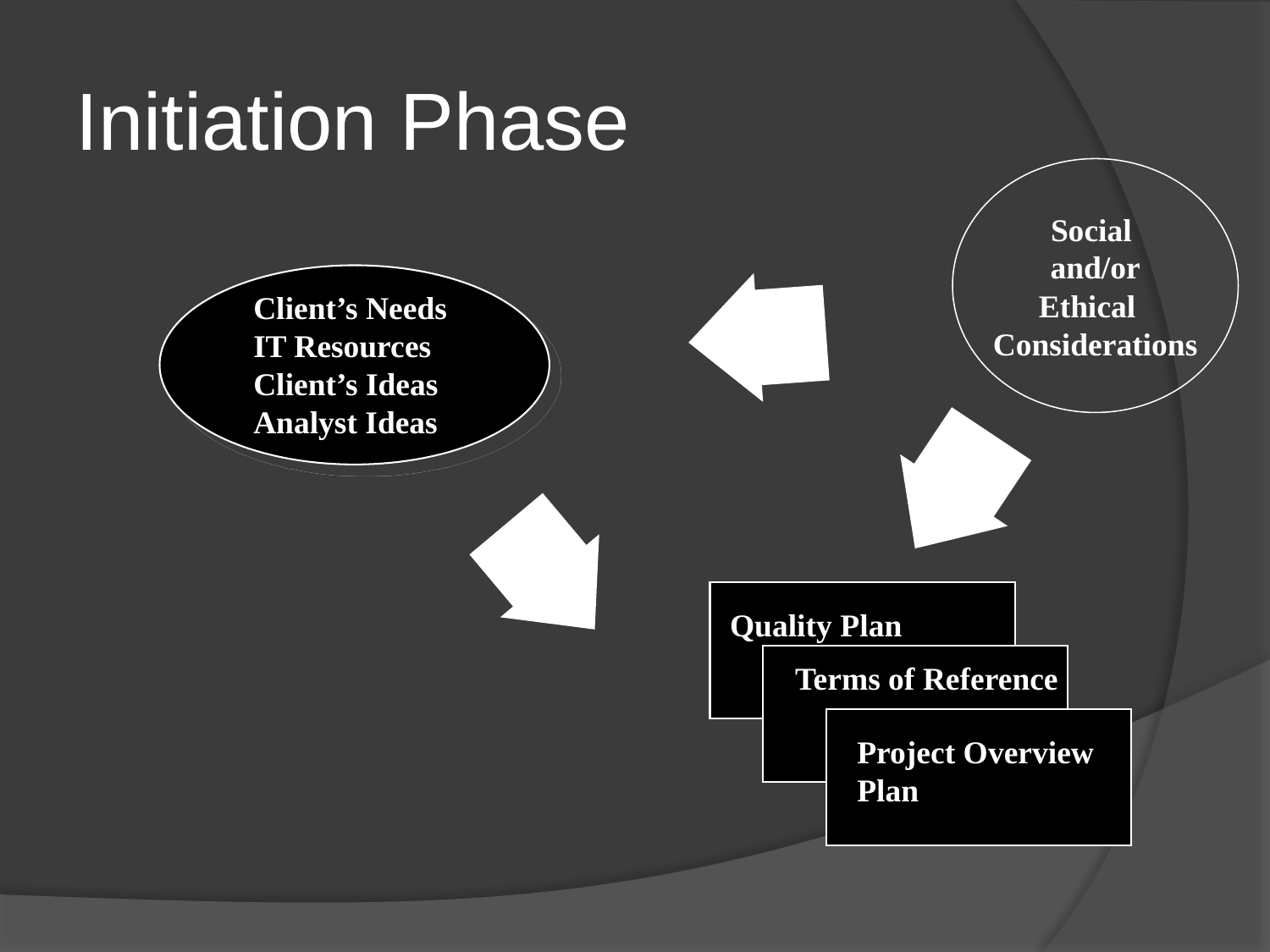

# Initiation Phase
Social
and/or
Ethical
Considerations

Client’s Needs
IT Resources
Client’s Ideas
Analyst Ideas

Quality Plan

Terms of Reference

Project Overview
Plan